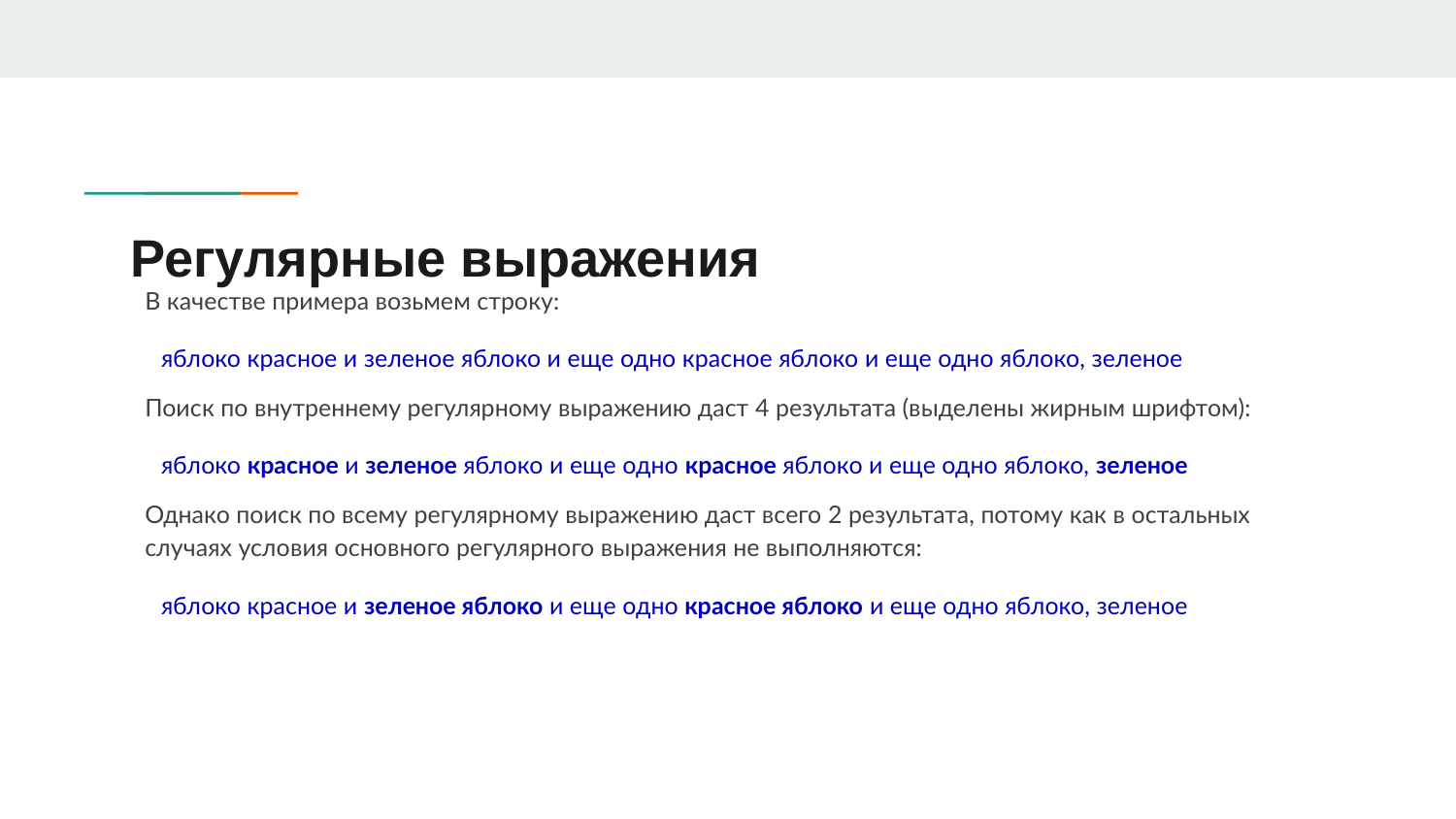

# Регулярные выражения
В качестве примера возьмем строку:
яблоко красное и зеленое яблоко и еще одно красное яблоко и еще одно яблоко, зеленое
Поиск по внутреннему регулярному выражению даст 4 результата (выделены жирным шрифтом):
яблоко красное и зеленое яблоко и еще одно красное яблоко и еще одно яблоко, зеленое
Однако поиск по всему регулярному выражению даст всего 2 результата, потому как в остальных случаях условия основного регулярного выражения не выполняются:
яблоко красное и зеленое яблоко и еще одно красное яблоко и еще одно яблоко, зеленое